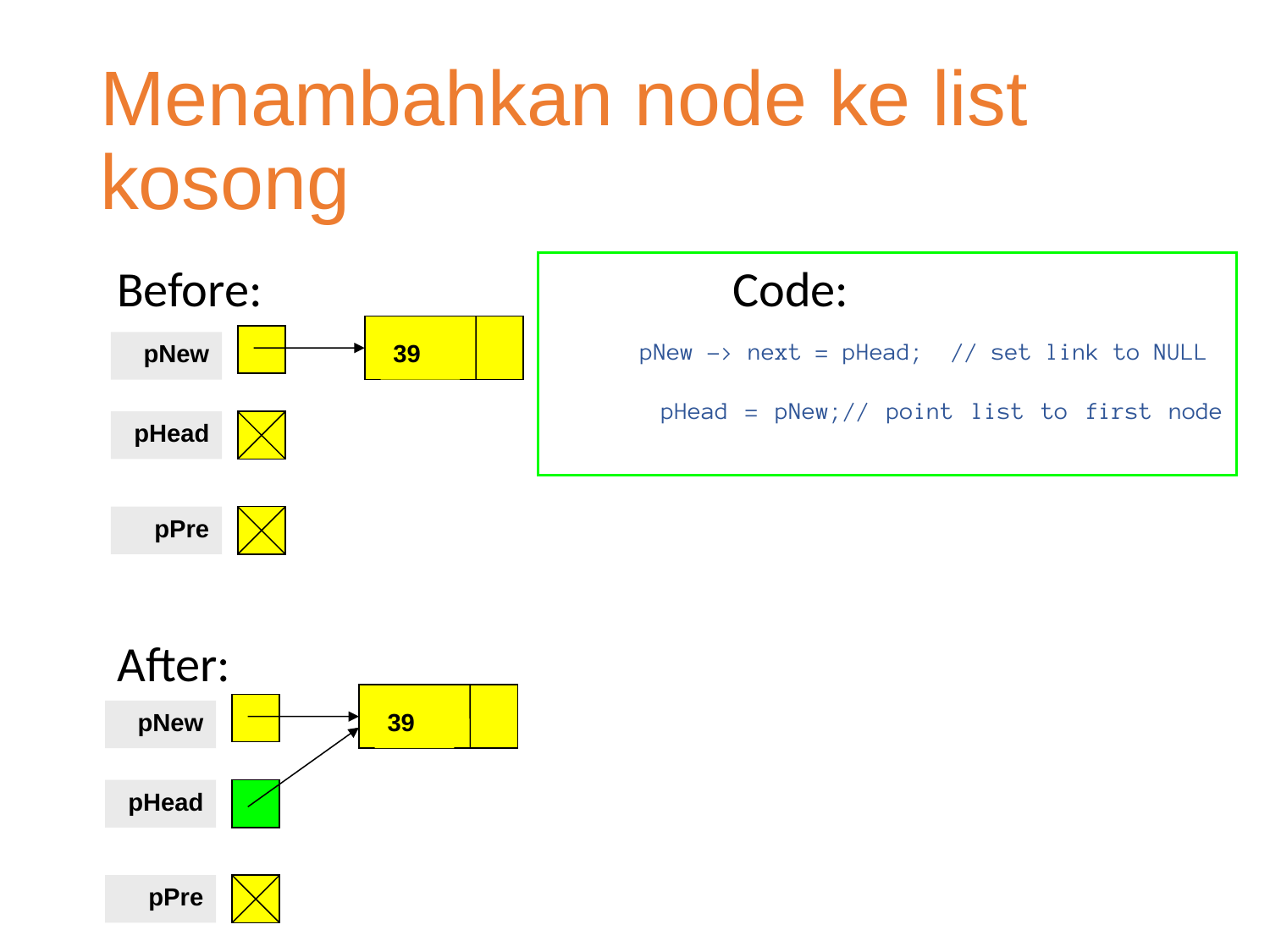

# Menambahkan node ke list kosong

Before:                                          Code:
			       pNew -> next = pHead;  // set link to NULL
				      pHead = pNew;// point list to first node

After:

pNew
39
pHead
pPre

pNew
39

pHead

pPre